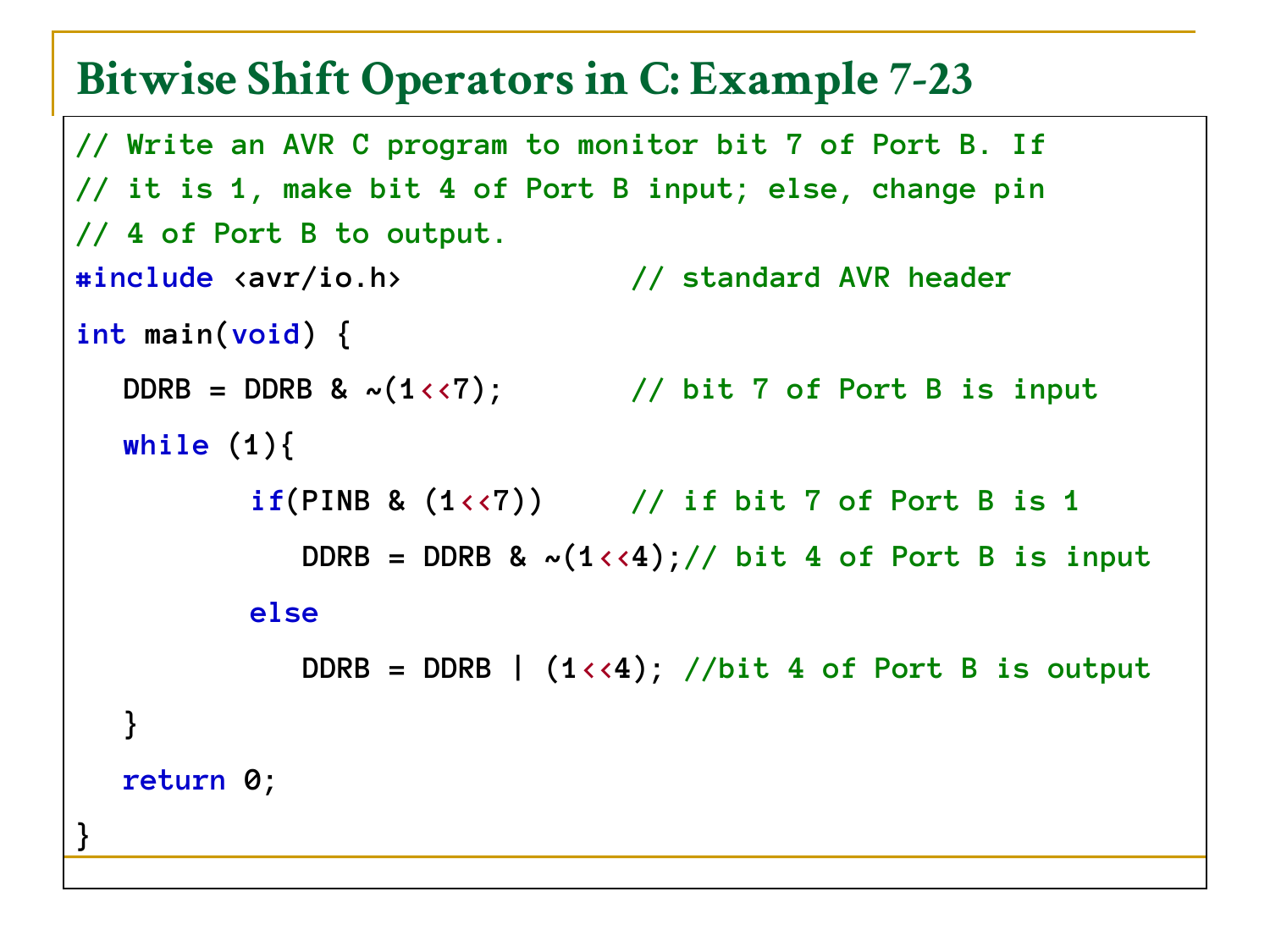

# Bitwise Shift Operators in C: Example 7-23
// Write an AVR C program to monitor bit 7 of Port B. If
// it is 1, make bit 4 of Port B input; else, change pin
// 4 of Port B to output.
#include <avr/io.h>		// standard AVR header
int main(void) {
	DDRB = DDRB & ~(1<<7);	// bit 7 of Port B is input
	while (1){
		if(PINB & (1<<7))	// if bit 7 of Port B is 1
		   DDRB = DDRB & ~(1<<4);// bit 4 of Port B is input
		else
		   DDRB = DDRB | (1<<4); //bit 4 of Port B is output
	}
	return 0;
}